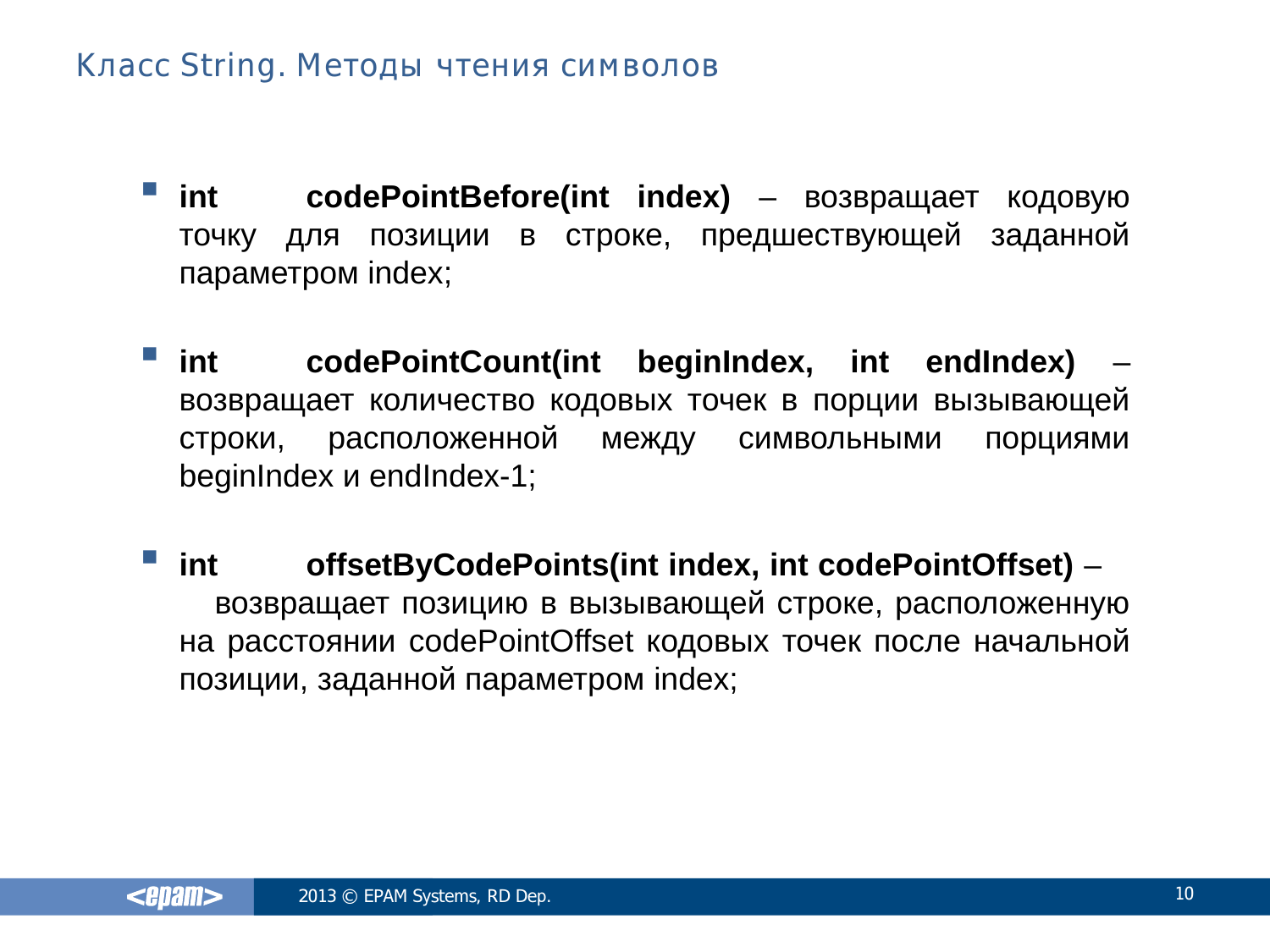

# Класс String. Методы чтения символов
int	codePointBefore(int index) – возвращает кодовую точку для позиции в строке, предшествующей заданной параметром index;

int	codePointCount(int beginIndex, int endIndex) – возвращает количество кодовых точек в порции вызывающей строки, расположенной между символьными порциями beginIndex и endIndex-1;

int	offsetByCodePoints(int index, int codePointOffset) –       возвращает позицию в вызывающей строке, расположенную на расстоянии codePointOffset кодовых точек после начальной позиции, заданной параметром index;

10
2013 © EPAM Systems, RD Dep.